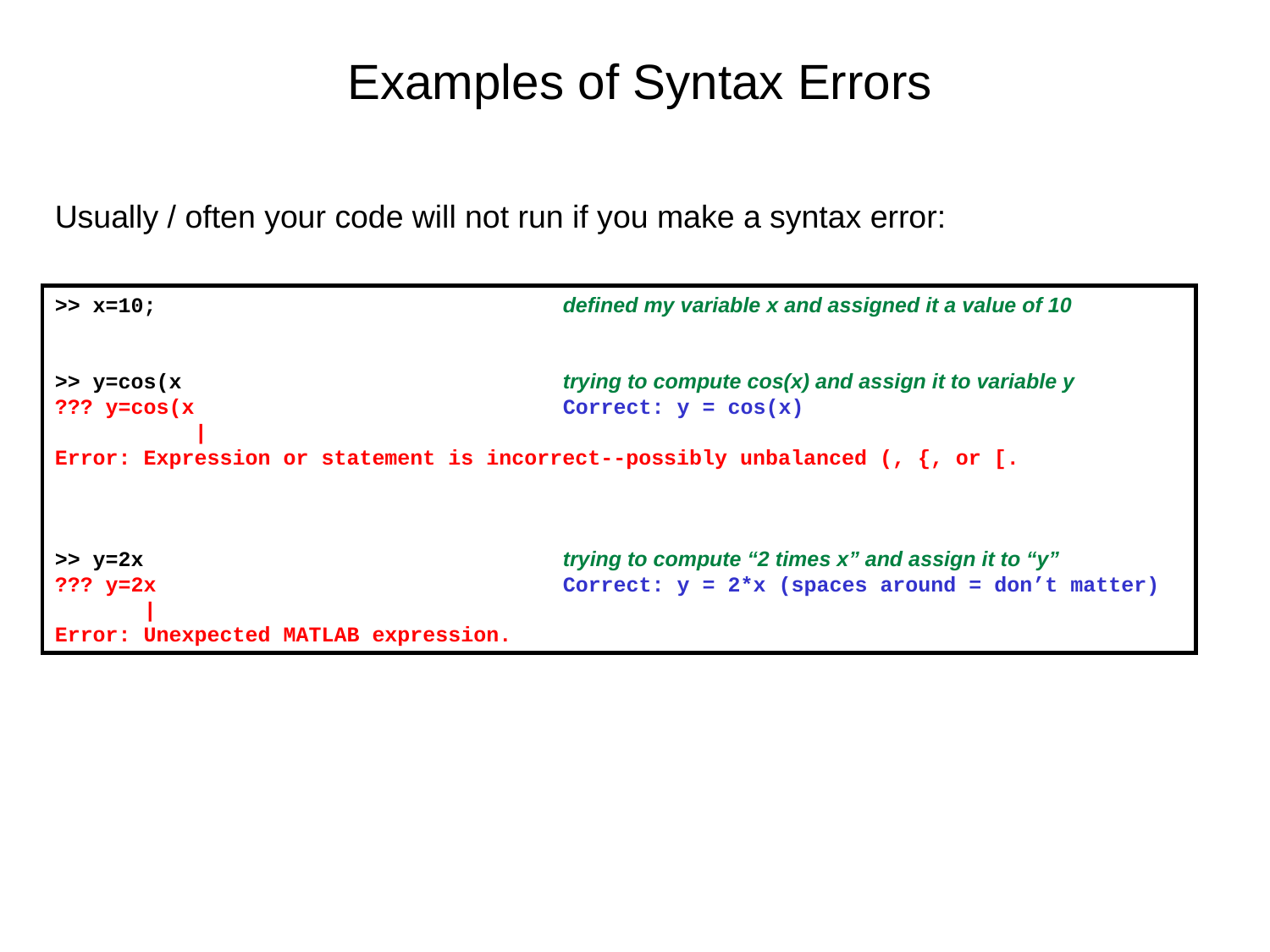

# Examples of Syntax Errors
Usually / often your code will not run if you make a syntax error:
>> x=10;				defined my variable x and assigned it a value of 10

>> y=cos(x			trying to compute cos(x) and assign it to variable y
??? y=cos(x			Correct: y = cos(x)
           |
Error: Expression or statement is incorrect--possibly unbalanced (, {, or [.

>> y=2x				trying to compute “2 times x” and assign it to “y”
??? y=2x				Correct: y = 2*x (spaces around = don’t matter)
       |
Error: Unexpected MATLAB expression.